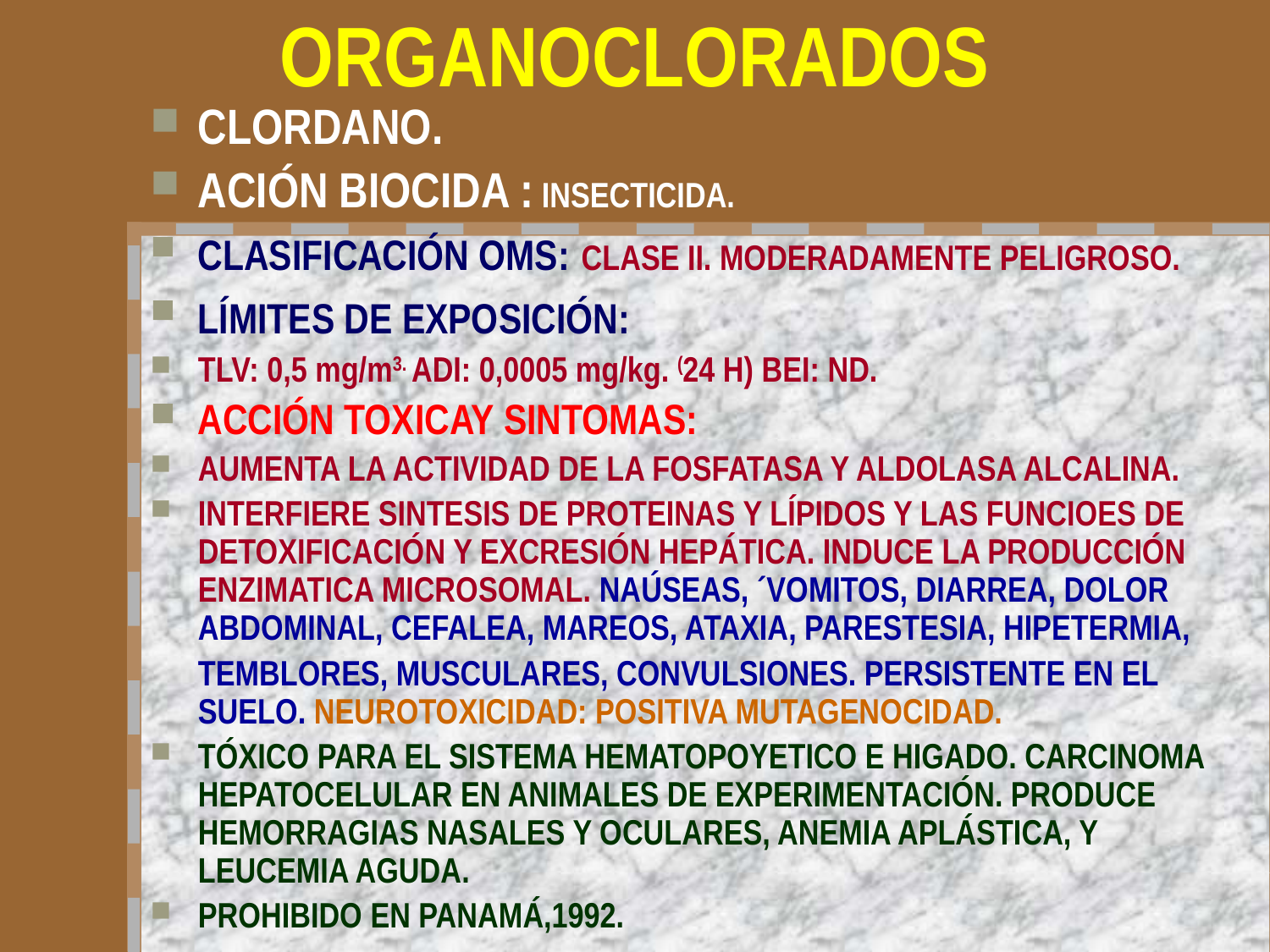

# ORGANOCLORADOS
CLORDANO.
ACIÓN BIOCIDA : INSECTICIDA.
CLASIFICACIÓN OMS: CLASE II. MODERADAMENTE PELIGROSO.
LÍMITES DE EXPOSICIÓN:
TLV: 0,5 mg/m3. ADI: 0,0005 mg/kg. (24 H) BEI: ND.
ACCIÓN TOXICAY SINTOMAS:
AUMENTA LA ACTIVIDAD DE LA FOSFATASA Y ALDOLASA ALCALINA.
INTERFIERE SINTESIS DE PROTEINAS Y LÍPIDOS Y LAS FUNCIOES DE DETOXIFICACIÓN Y EXCRESIÓN HEPÁTICA. INDUCE LA PRODUCCIÓN ENZIMATICA MICROSOMAL. NAÚSEAS, ´VOMITOS, DIARREA, DOLOR ABDOMINAL, CEFALEA, MAREOS, ATAXIA, PARESTESIA, HIPETERMIA,
	TEMBLORES, MUSCULARES, CONVULSIONES. PERSISTENTE EN EL SUELO. NEUROTOXICIDAD: POSITIVA MUTAGENOCIDAD.
TÓXICO PARA EL SISTEMA HEMATOPOYETICO E HIGADO. CARCINOMA HEPATOCELULAR EN ANIMALES DE EXPERIMENTACIÓN. PRODUCE HEMORRAGIAS NASALES Y OCULARES, ANEMIA APLÁSTICA, Y LEUCEMIA AGUDA.
PROHIBIDO EN PANAMÁ,1992.